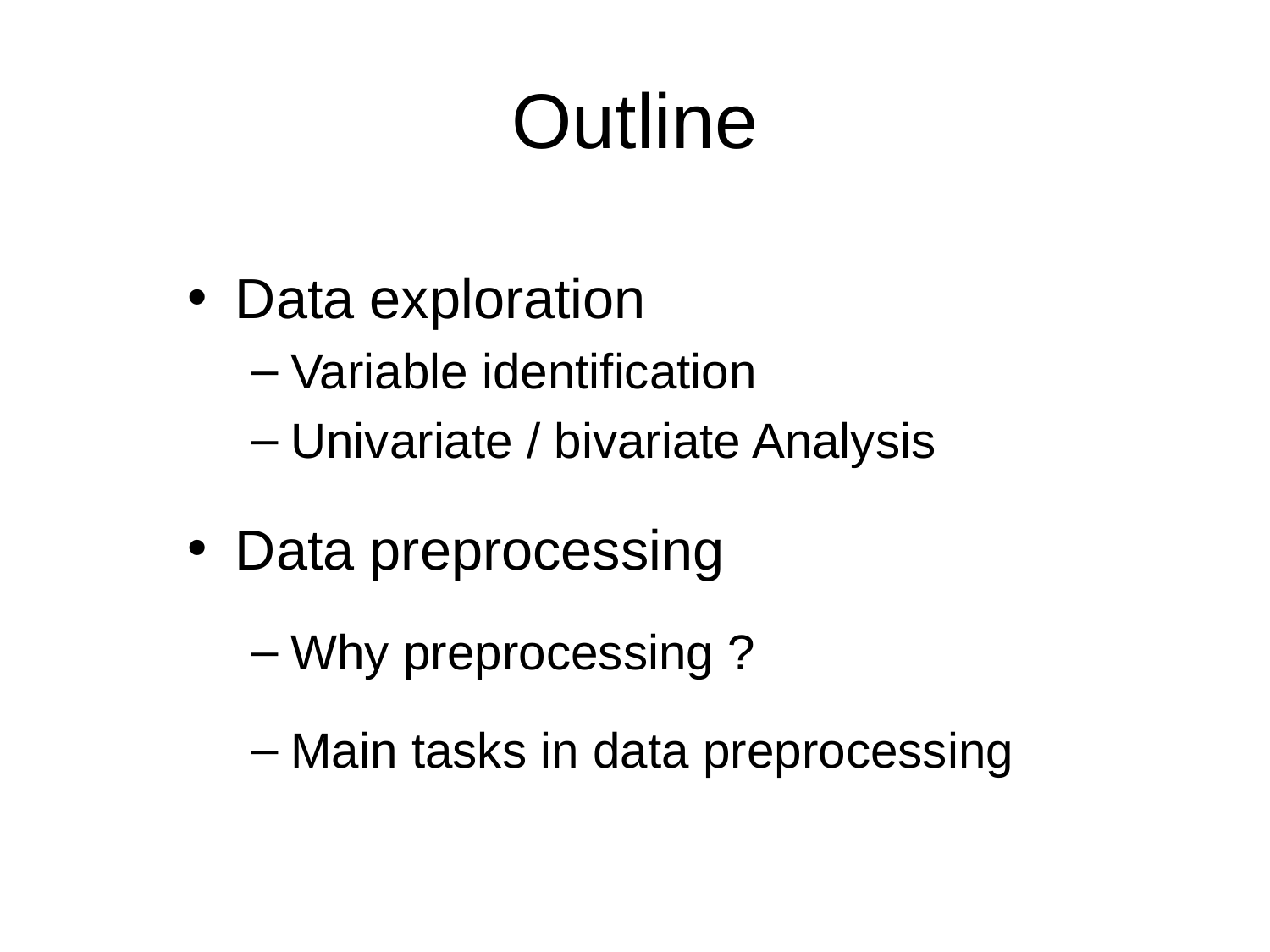

# Outline
Data exploration
Variable identification
Univariate / bivariate Analysis
Data preprocessing
Why preprocessing ?
Main tasks in data preprocessing